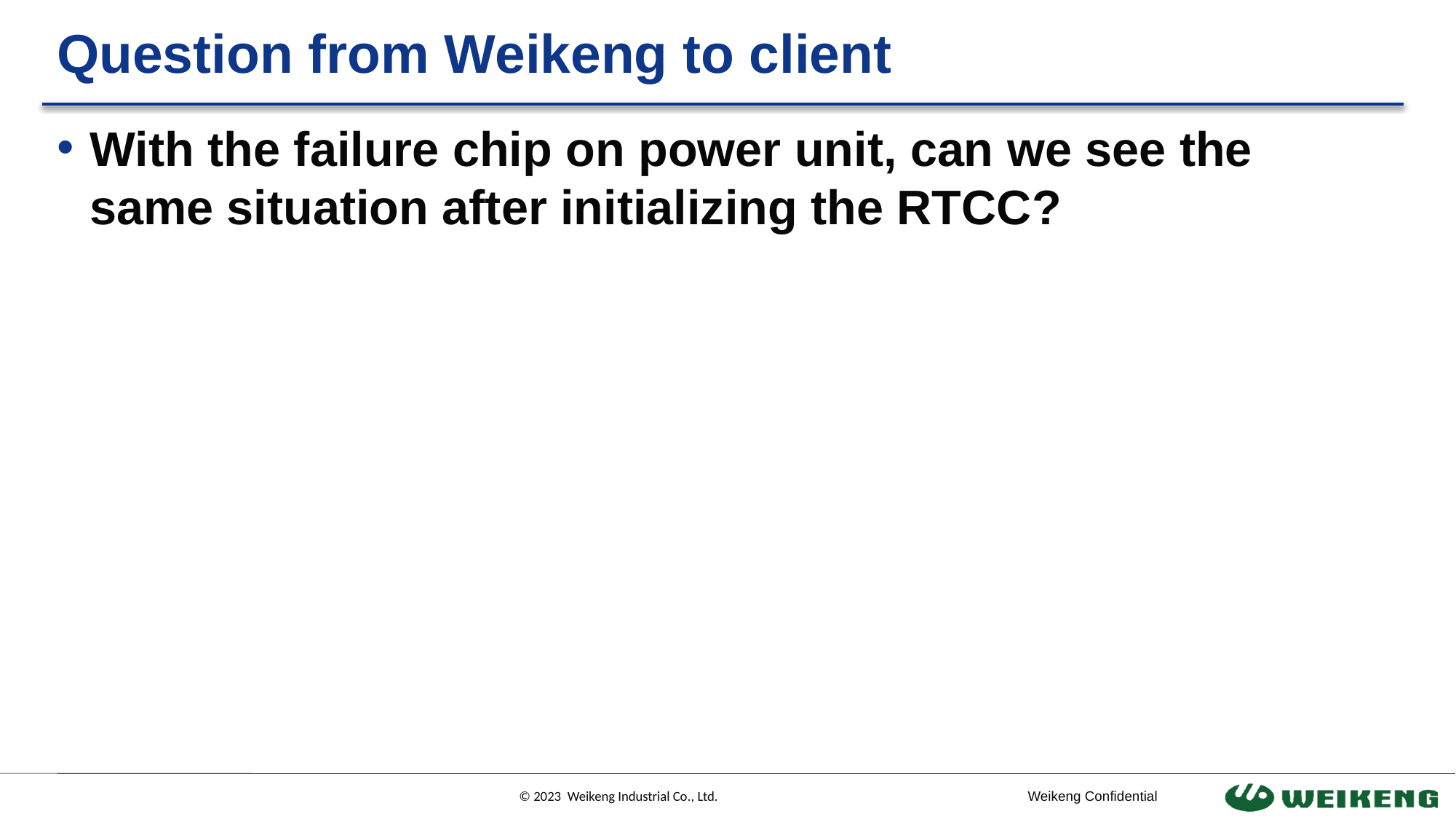

# Question from Weikeng to client
With the failure chip on power unit, can we see the same situation after initializing the RTCC?